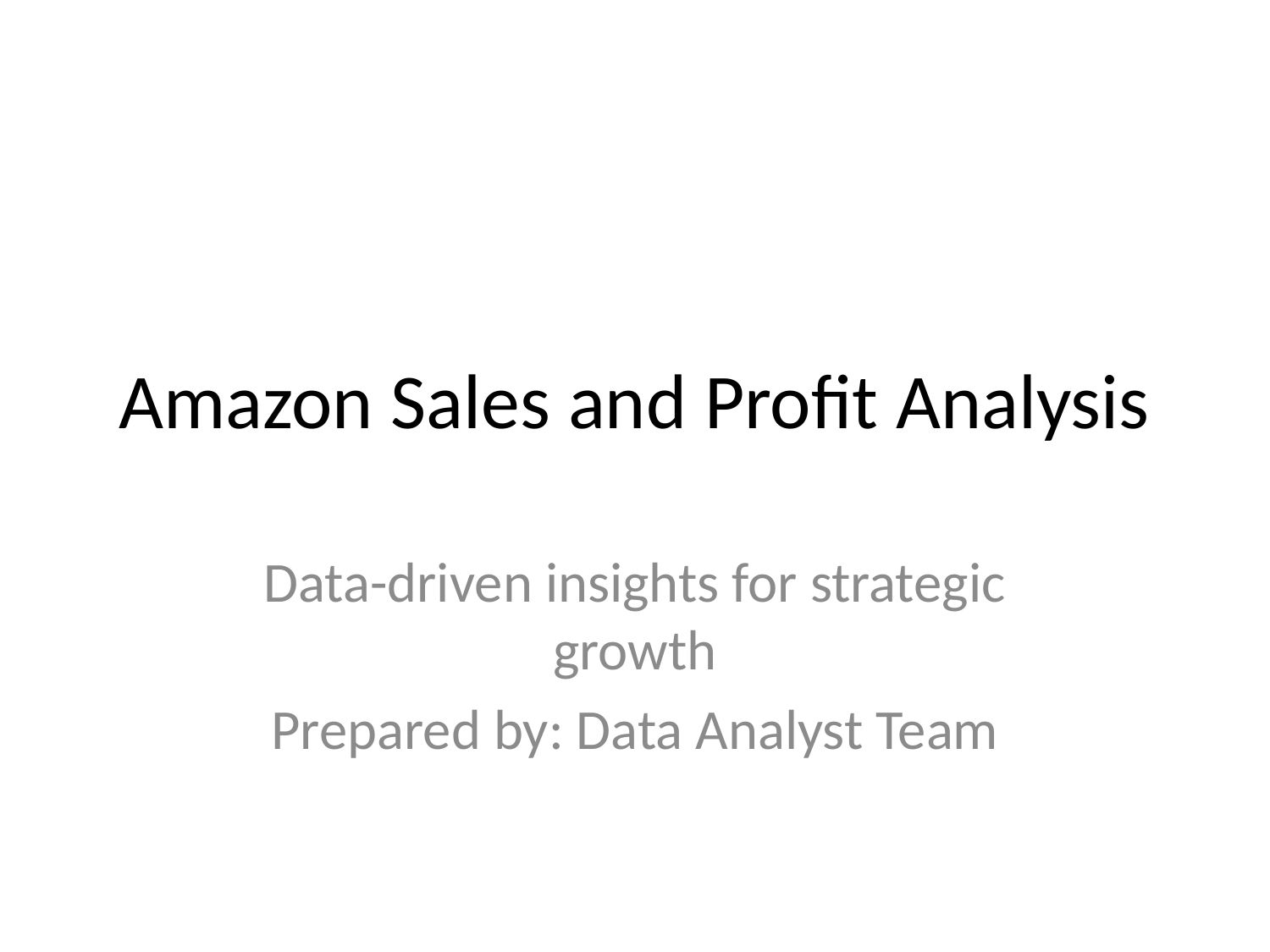

# Amazon Sales and Profit Analysis
Data-driven insights for strategic growth
Prepared by: Data Analyst Team